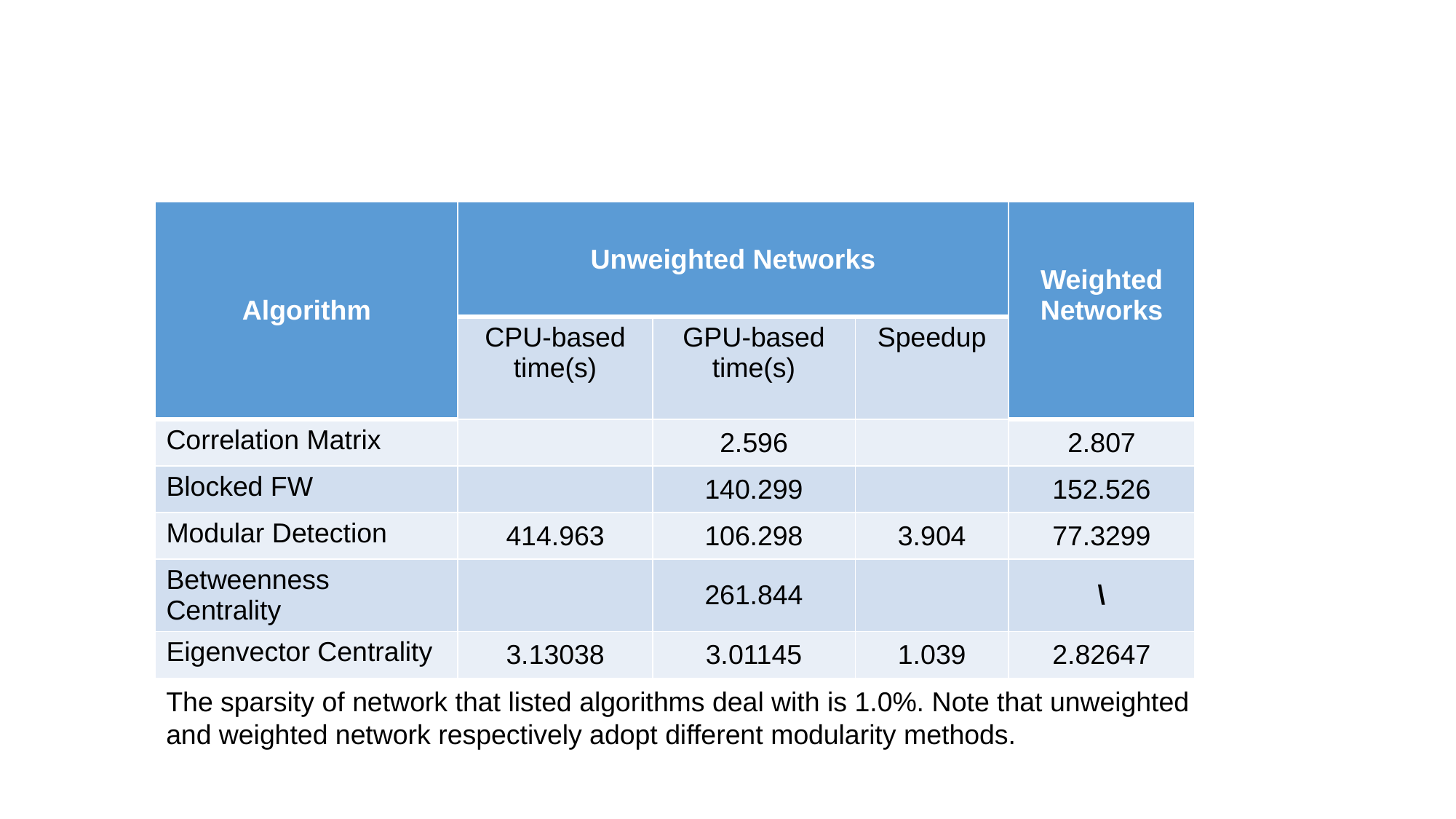

| Algorithm | Unweighted Networks |  |  | Weighted Networks |
| --- | --- | --- | --- | --- |
|  | CPU-based time(s) | GPU-based time(s) | Speedup |  |
| Correlation Matrix |  | 2.596 |  | 2.807 |
| Blocked FW |  | 140.299 |  | 152.526 |
| Modular Detection | 414.963 | 106.298 | 3.904 | 77.3299 |
| Betweenness Centrality |  | 261.844 |  | \ |
| Eigenvector Centrality | 3.13038 | 3.01145 | 1.039 | 2.82647 |
The sparsity of network that listed algorithms deal with is 1.0%. Note that unweighted and weighted network respectively adopt different modularity methods.